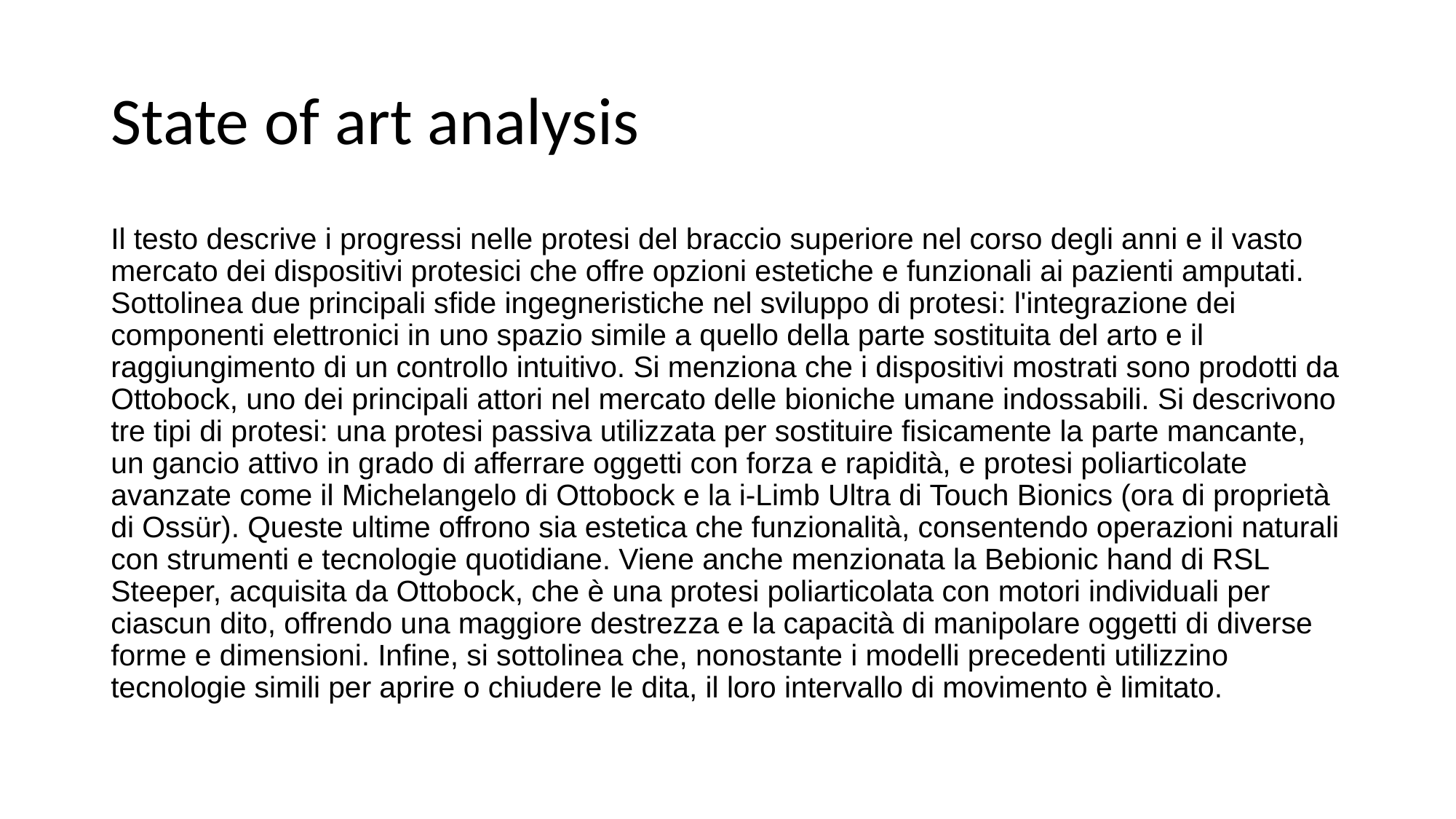

# State of art analysis
Il testo descrive i progressi nelle protesi del braccio superiore nel corso degli anni e il vasto mercato dei dispositivi protesici che offre opzioni estetiche e funzionali ai pazienti amputati. Sottolinea due principali sfide ingegneristiche nel sviluppo di protesi: l'integrazione dei componenti elettronici in uno spazio simile a quello della parte sostituita del arto e il raggiungimento di un controllo intuitivo. Si menziona che i dispositivi mostrati sono prodotti da Ottobock, uno dei principali attori nel mercato delle bioniche umane indossabili. Si descrivono tre tipi di protesi: una protesi passiva utilizzata per sostituire fisicamente la parte mancante, un gancio attivo in grado di afferrare oggetti con forza e rapidità, e protesi poliarticolate avanzate come il Michelangelo di Ottobock e la i-Limb Ultra di Touch Bionics (ora di proprietà di Ossür). Queste ultime offrono sia estetica che funzionalità, consentendo operazioni naturali con strumenti e tecnologie quotidiane. Viene anche menzionata la Bebionic hand di RSL Steeper, acquisita da Ottobock, che è una protesi poliarticolata con motori individuali per ciascun dito, offrendo una maggiore destrezza e la capacità di manipolare oggetti di diverse forme e dimensioni. Infine, si sottolinea che, nonostante i modelli precedenti utilizzino tecnologie simili per aprire o chiudere le dita, il loro intervallo di movimento è limitato.